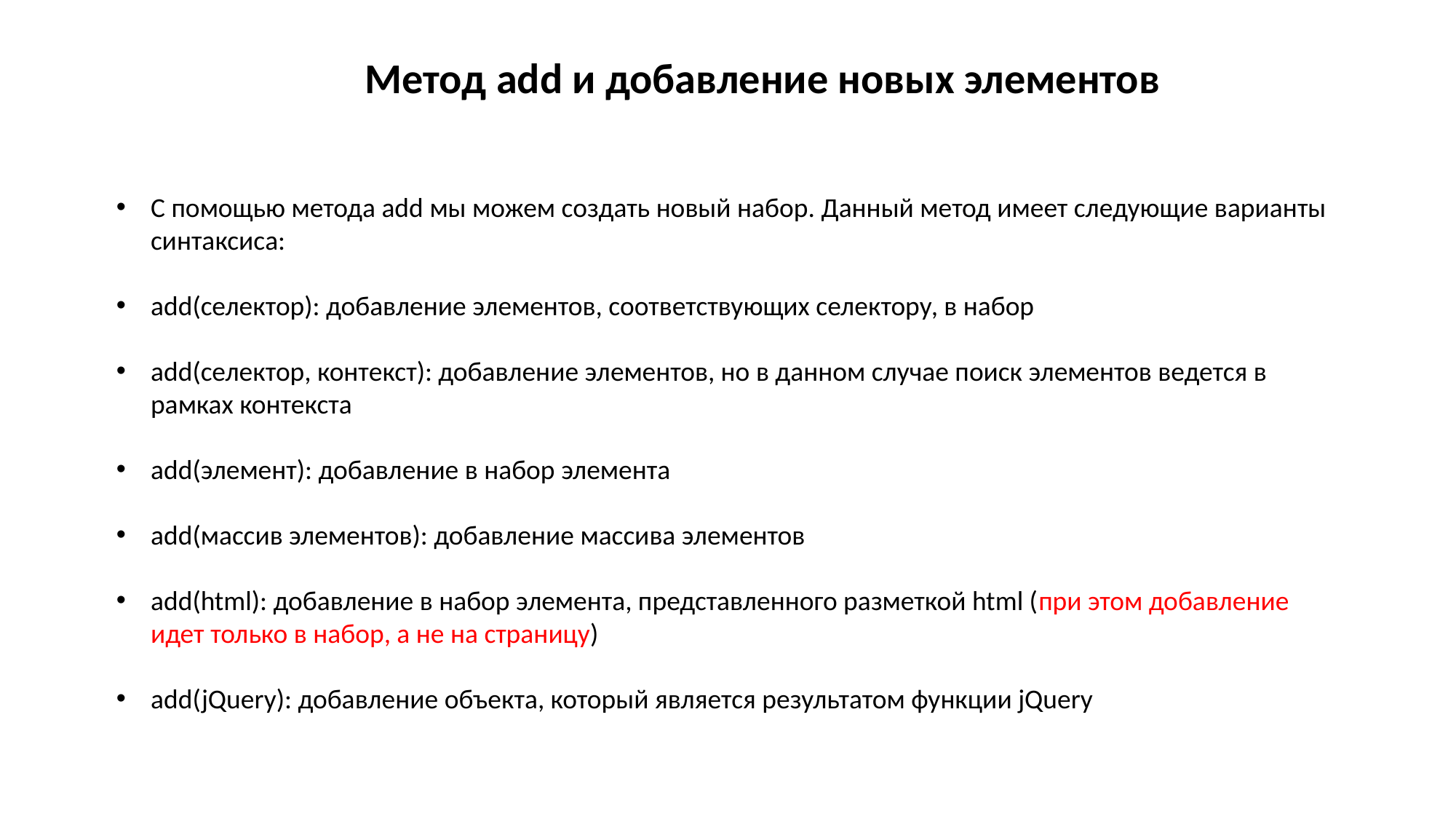

Метод add и добавление новых элементов
С помощью метода add мы можем создать новый набор. Данный метод имеет следующие варианты синтаксиса:

add(селектор): добавление элементов, соответствующих селектору, в набор

add(селектор, контекст): добавление элементов, но в данном случае поиск элементов ведется в рамках контекста

add(элемент): добавление в набор элемента

add(массив элементов): добавление массива элементов

add(html): добавление в набор элемента, представленного разметкой html (при этом добавление идет только в набор, а не на страницу)

add(jQuery): добавление объекта, который является результатом функции jQuery